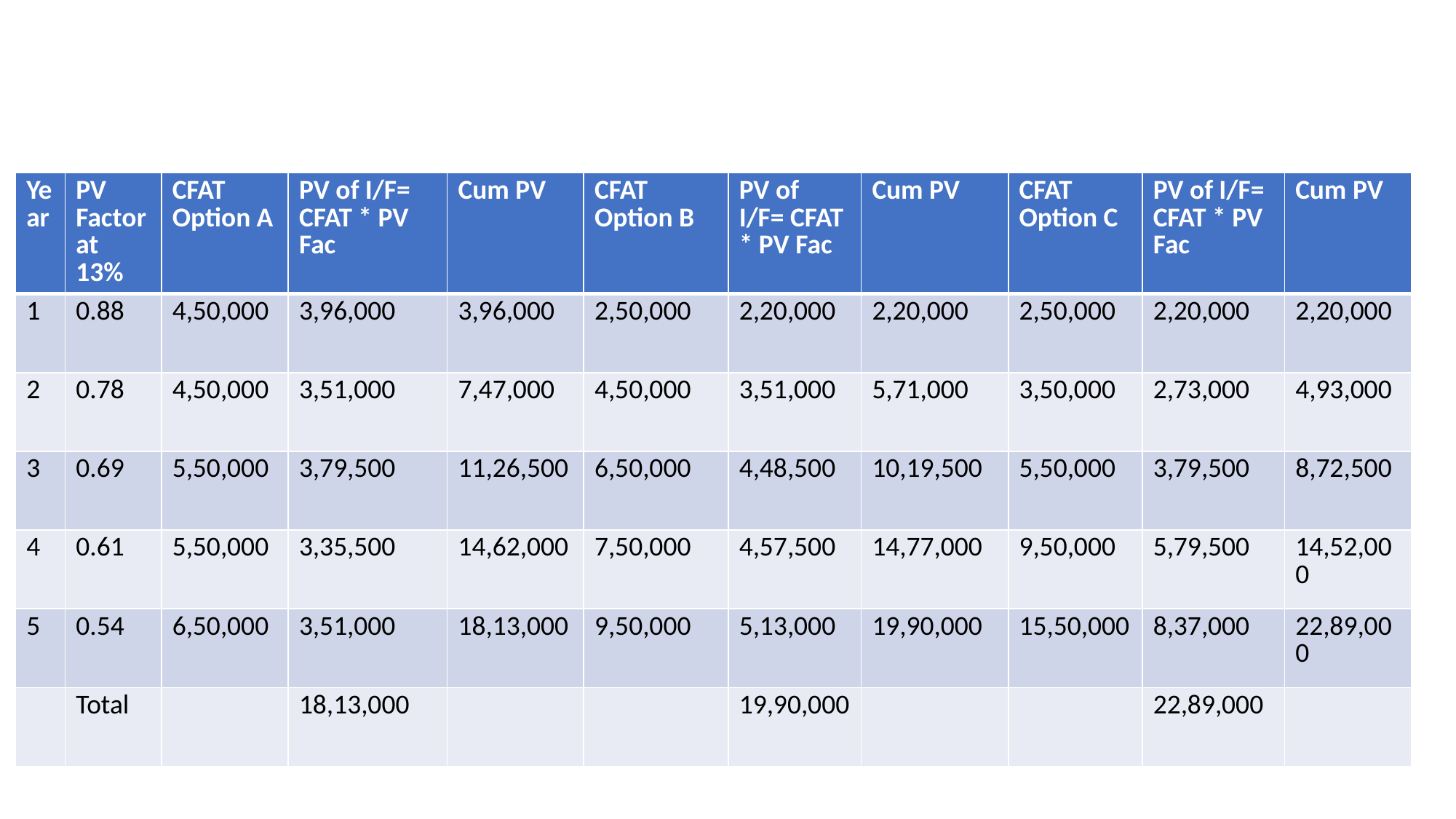

#
| Year | PV Factor at 13% | CFAT Option A | PV of I/F= CFAT \* PV Fac | Cum PV | CFAT Option B | PV of I/F= CFAT \* PV Fac | Cum PV | CFAT Option C | PV of I/F= CFAT \* PV Fac | Cum PV |
| --- | --- | --- | --- | --- | --- | --- | --- | --- | --- | --- |
| 1 | 0.88 | 4,50,000 | 3,96,000 | 3,96,000 | 2,50,000 | 2,20,000 | 2,20,000 | 2,50,000 | 2,20,000 | 2,20,000 |
| 2 | 0.78 | 4,50,000 | 3,51,000 | 7,47,000 | 4,50,000 | 3,51,000 | 5,71,000 | 3,50,000 | 2,73,000 | 4,93,000 |
| 3 | 0.69 | 5,50,000 | 3,79,500 | 11,26,500 | 6,50,000 | 4,48,500 | 10,19,500 | 5,50,000 | 3,79,500 | 8,72,500 |
| 4 | 0.61 | 5,50,000 | 3,35,500 | 14,62,000 | 7,50,000 | 4,57,500 | 14,77,000 | 9,50,000 | 5,79,500 | 14,52,000 |
| 5 | 0.54 | 6,50,000 | 3,51,000 | 18,13,000 | 9,50,000 | 5,13,000 | 19,90,000 | 15,50,000 | 8,37,000 | 22,89,000 |
|  | Total |  | 18,13,000 |  |  | 19,90,000 |  |  | 22,89,000 |  |